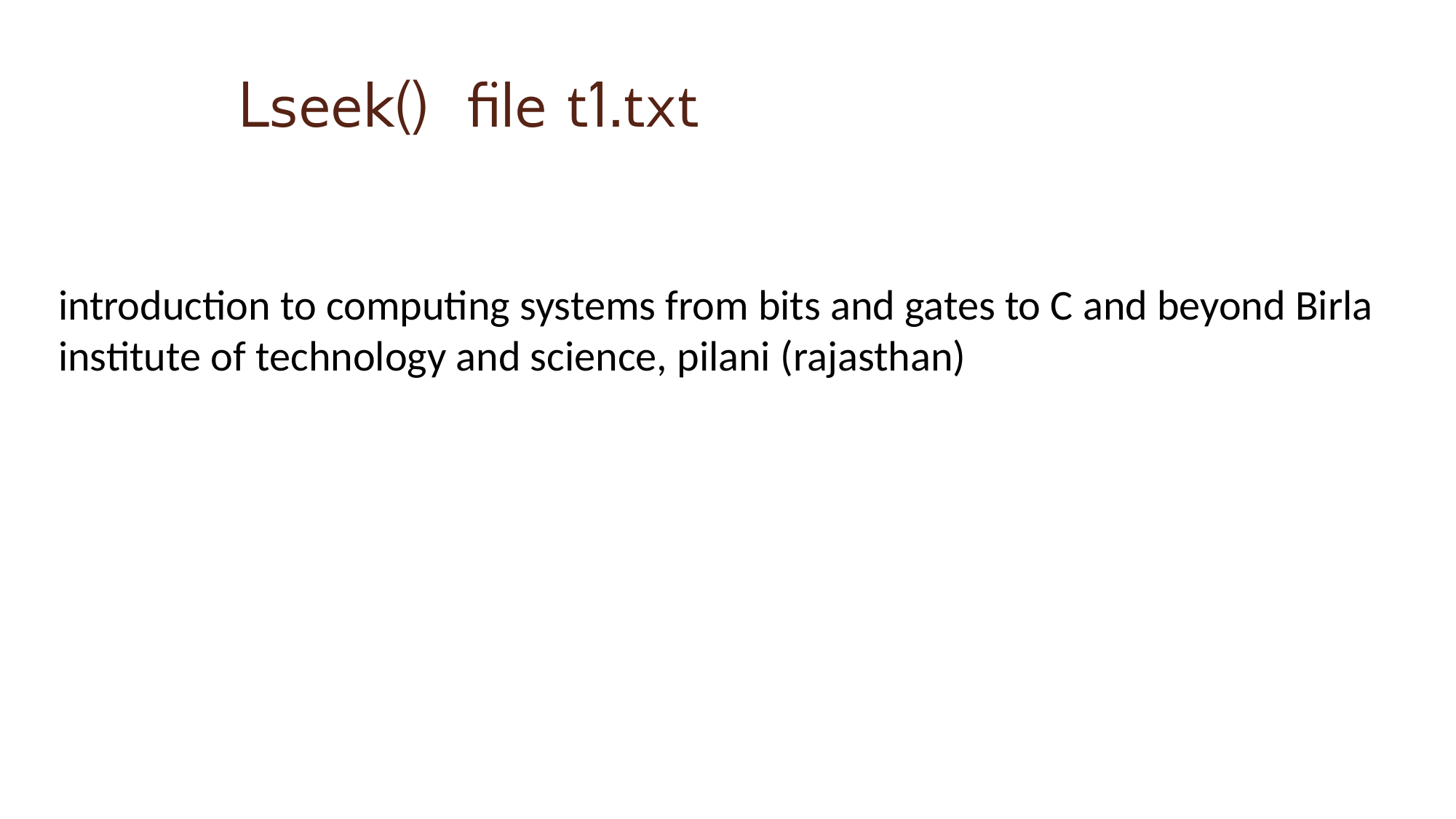

Lseek()  file t1.txt

introduction to computing systems from bits and gates to C and beyond Birla institute of technology and science, pilani (rajasthan)